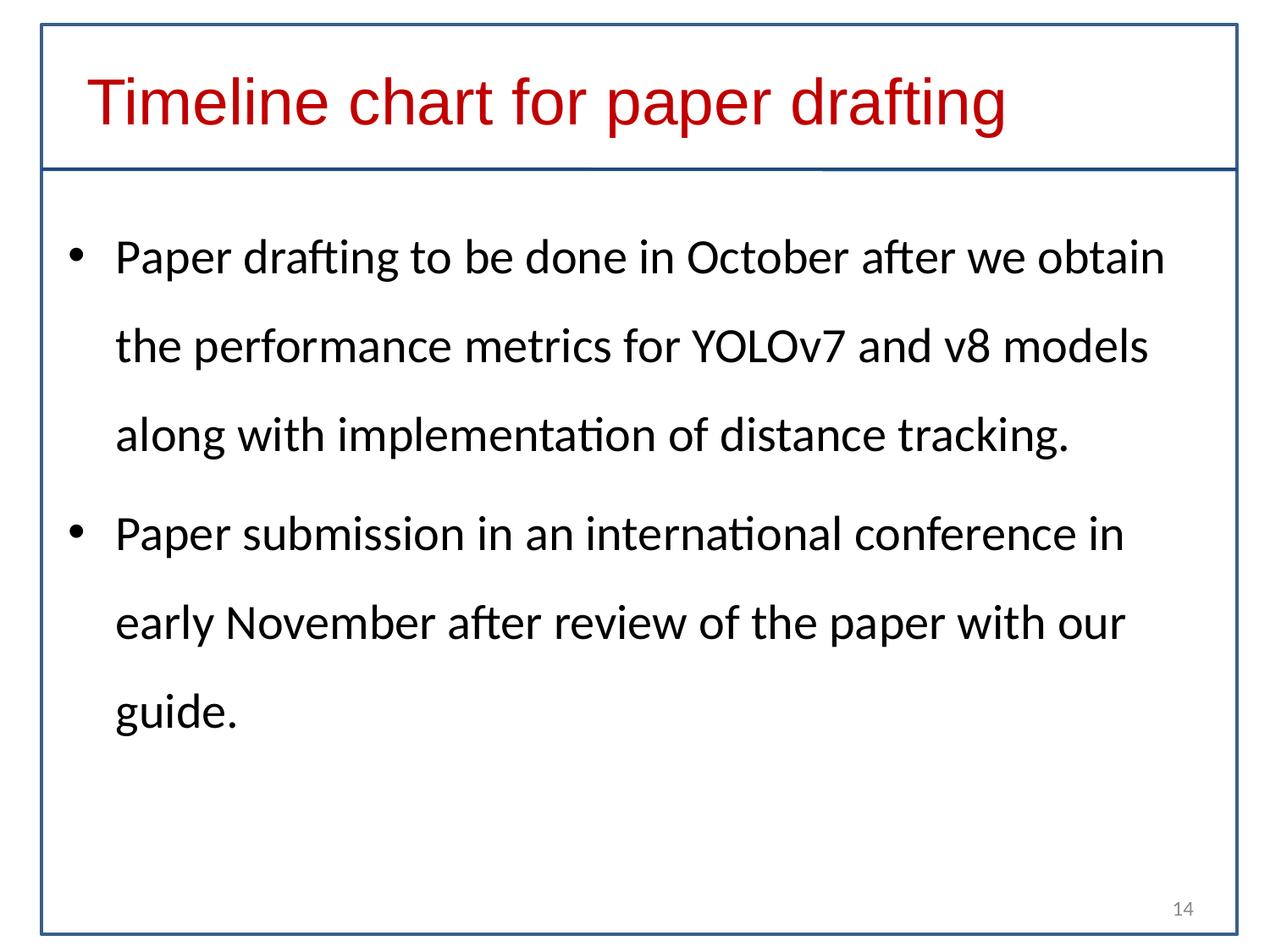

Timeline chart for paper drafting
Paper drafting to be done in October after we obtain the performance metrics for YOLOv7 and v8 models along with implementation of distance tracking.
Paper submission in an international conference in early November after review of the paper with our guide.

14